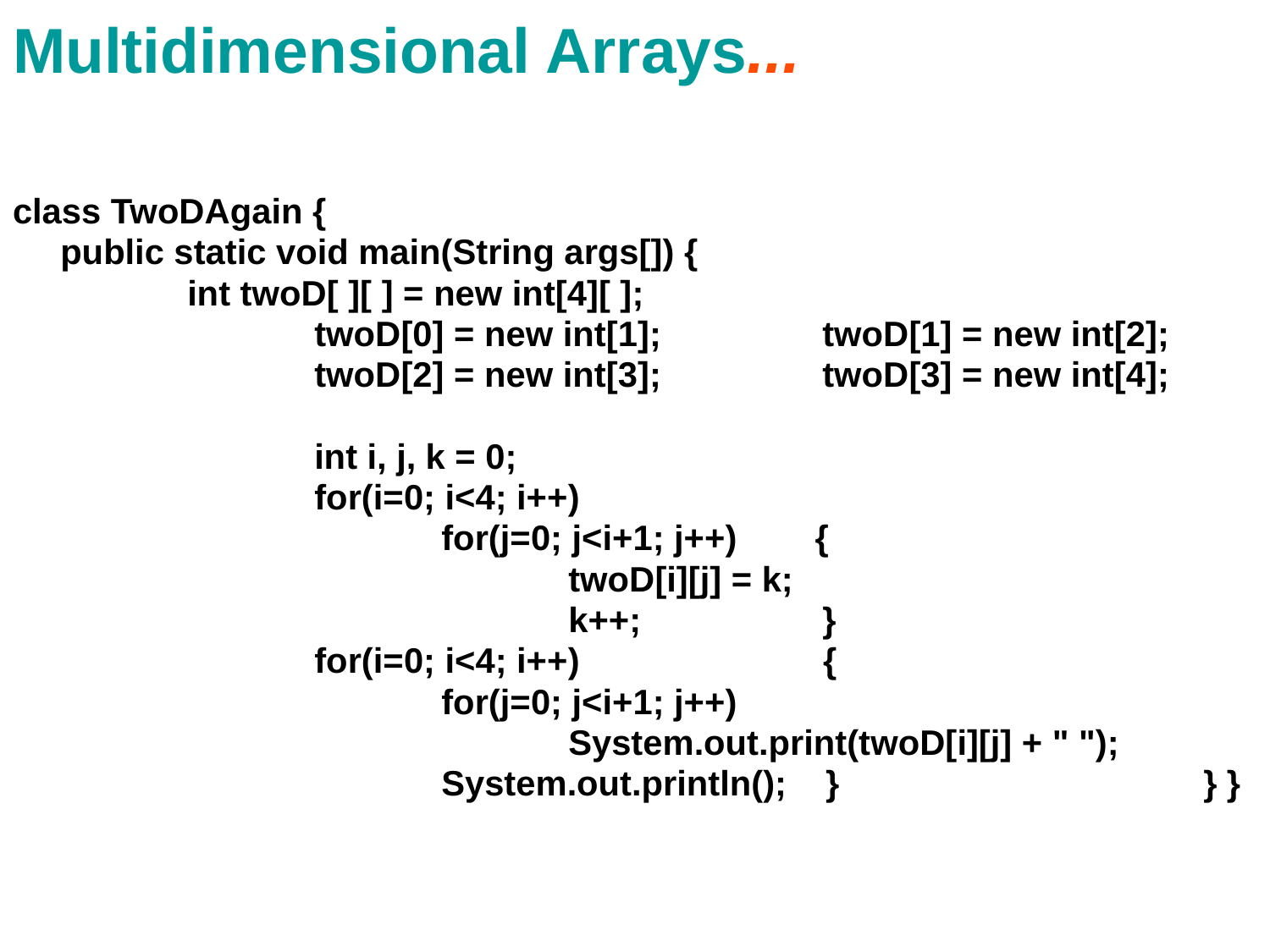

# Multidimensional Arrays...
class TwoDAgain {
	public static void main(String args[]) {
		int twoD[ ][ ] = new int[4][ ];
			twoD[0] = new int[1];  		twoD[1] = new int[2];
			twoD[2] = new int[3];  		twoD[3] = new int[4];

			int i, j, k = 0;
			for(i=0; i<4; i++)
				for(j=0; j<i+1; j++)        {
					twoD[i][j] = k;
					k++; 		}
			for(i=0; i<4; i++)                         {
				for(j=0; j<i+1; j++)
					System.out.print(twoD[i][j] + " ");
				System.out.println();    } 			} }